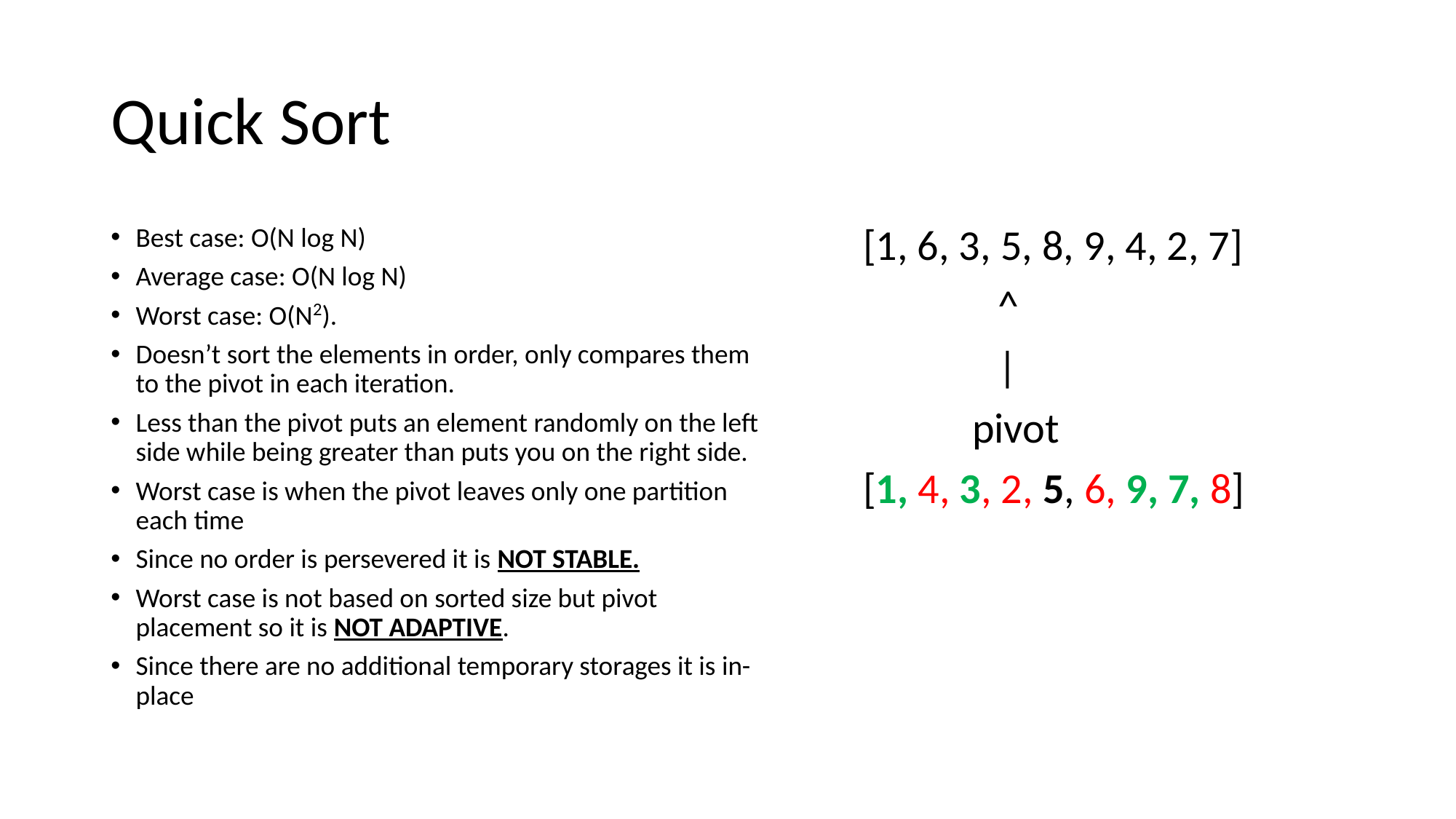

# Quick Sort
Best case: O(N log N)
Average case: O(N log N)
Worst case: O(N2).
Doesn’t sort the elements in order, only compares them to the pivot in each iteration.
Less than the pivot puts an element randomly on the left side while being greater than puts you on the right side.
Worst case is when the pivot leaves only one partition each time
Since no order is persevered it is NOT STABLE.
Worst case is not based on sorted size but pivot placement so it is NOT ADAPTIVE.
Since there are no additional temporary storages it is in-place

[1, 6, 3, 5, 8, 9, 4, 2, 7]
              ^
              |
	pivot
[1, 4, 3, 2, 5, 6, 9, 7, 8]